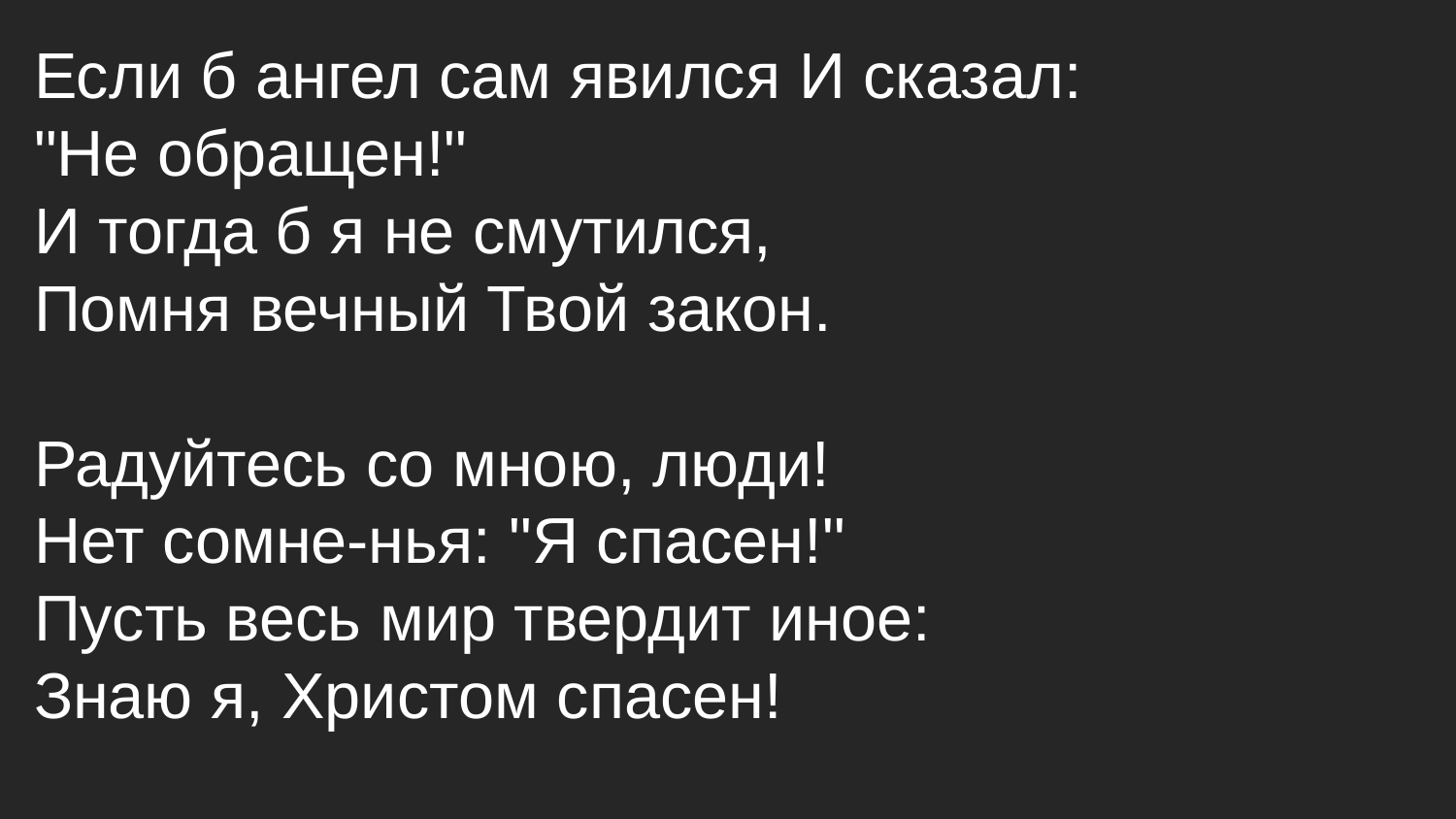

Если б ангел сам явился И сказал:
 "Не обращен!"
 И тогда б я не смутился,
 Помня вечный Твой закон.

 Радуйтесь со мною, люди!
 Нет сомне-нья: "Я спасен!"
 Пусть весь мир твердит иное:
 Знаю я, Христом спасен!